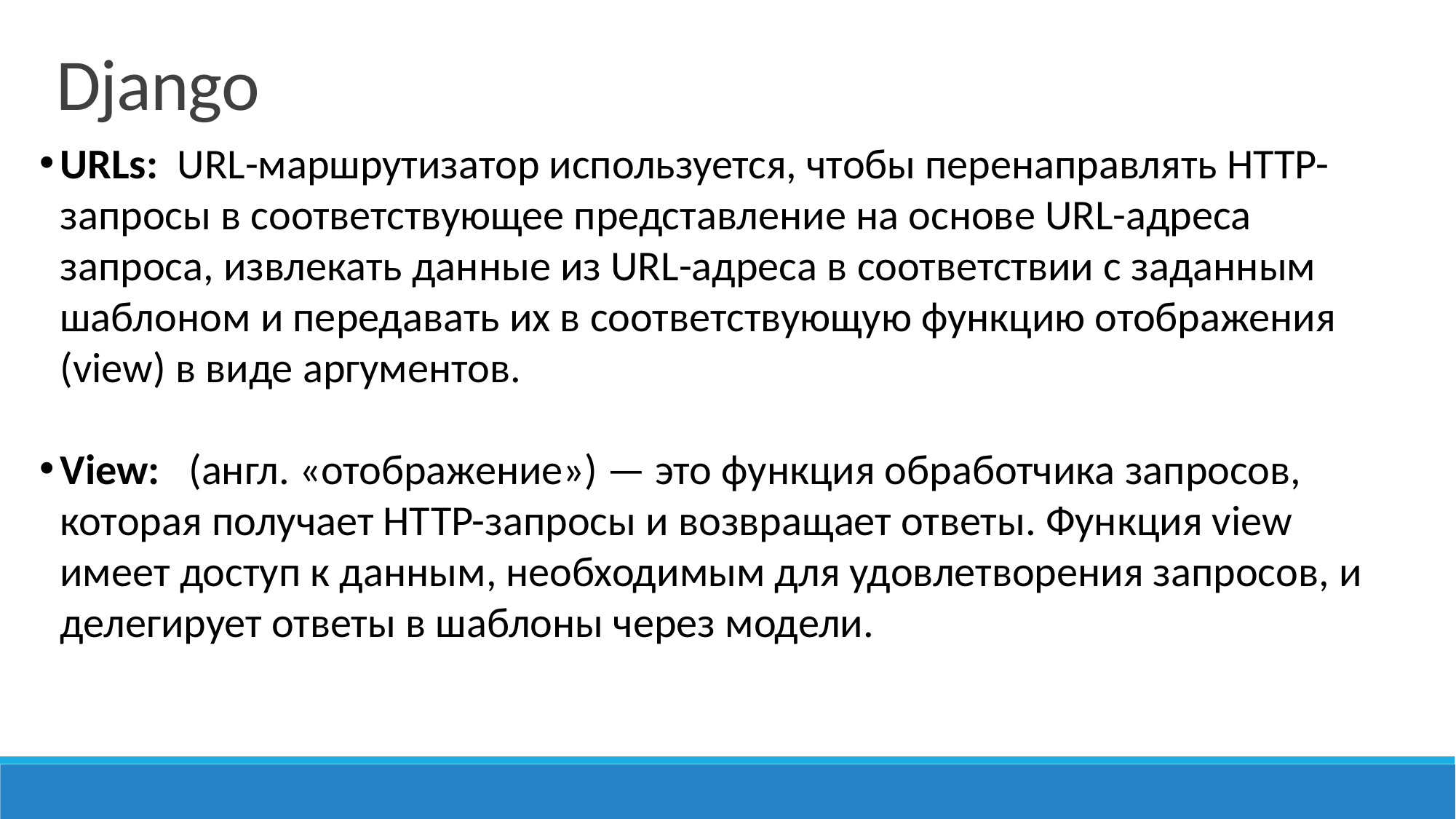

Django
URLs:  URL-маршрутизатор используется, чтобы перенаправлять HTTP-запросы в соответствующее представление на основе URL-адреса запроса, извлекать данные из URL-адреса в соответствии с заданным шаблоном и передавать их в соответствующую функцию отображения (view) в виде аргументов.

View:   (англ. «отображение») — это функция обработчика запросов, которая получает HTTP-запросы и возвращает ответы. Функция view имеет доступ к данным, необходимым для удовлетворения запросов, и делегирует ответы в шаблоны через модели.